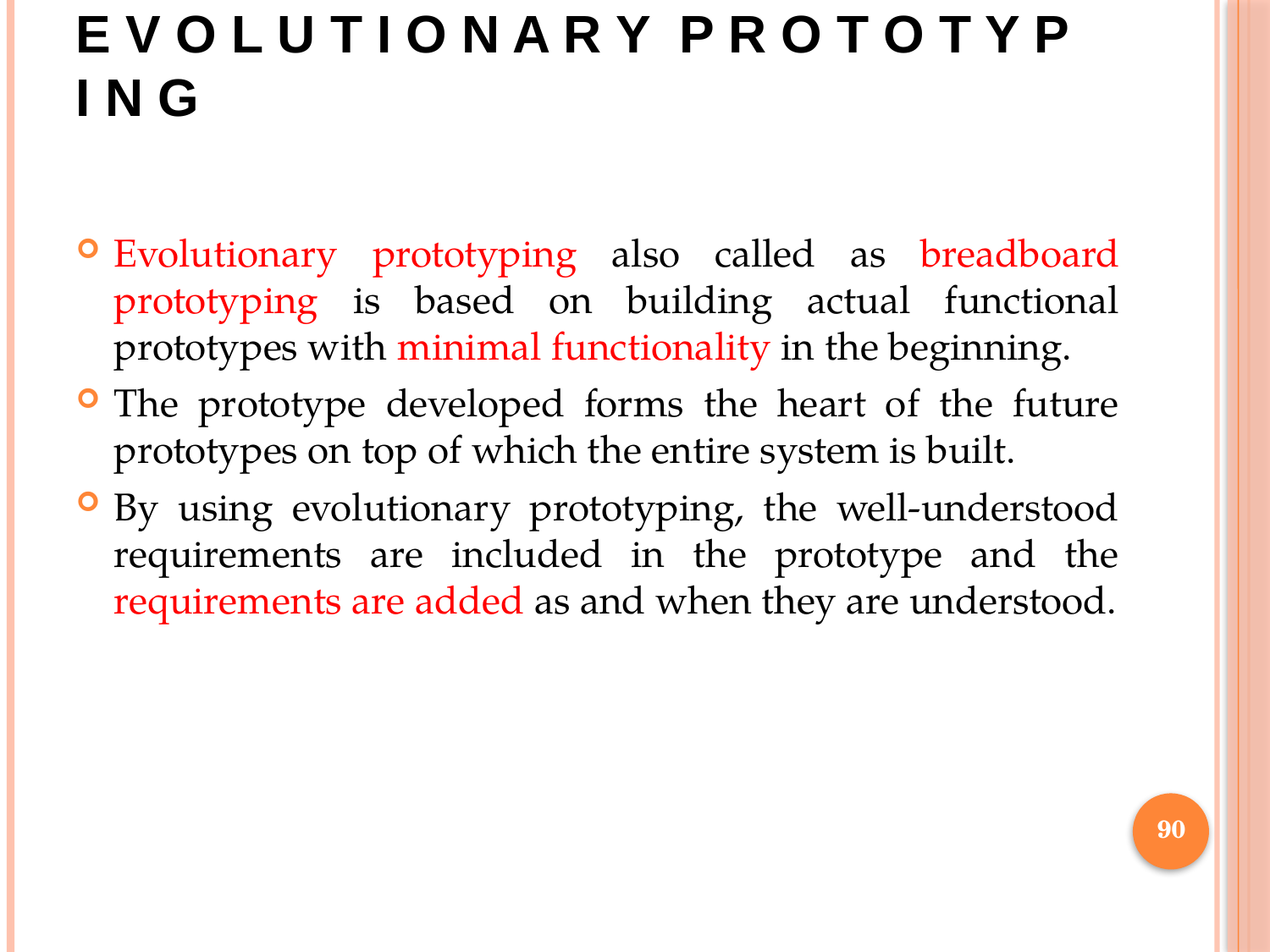

# E V O L U T I O N A R Y  P R O T O T Y P I N G
Evolutionary prototyping also called as breadboard prototyping is based on building actual functional prototypes with minimal functionality in the beginning.
The prototype developed forms the heart of the future prototypes on top of which the entire system is built.
By using evolutionary prototyping, the well-understood requirements are included in the prototype and the requirements are added as and when they are understood.

90